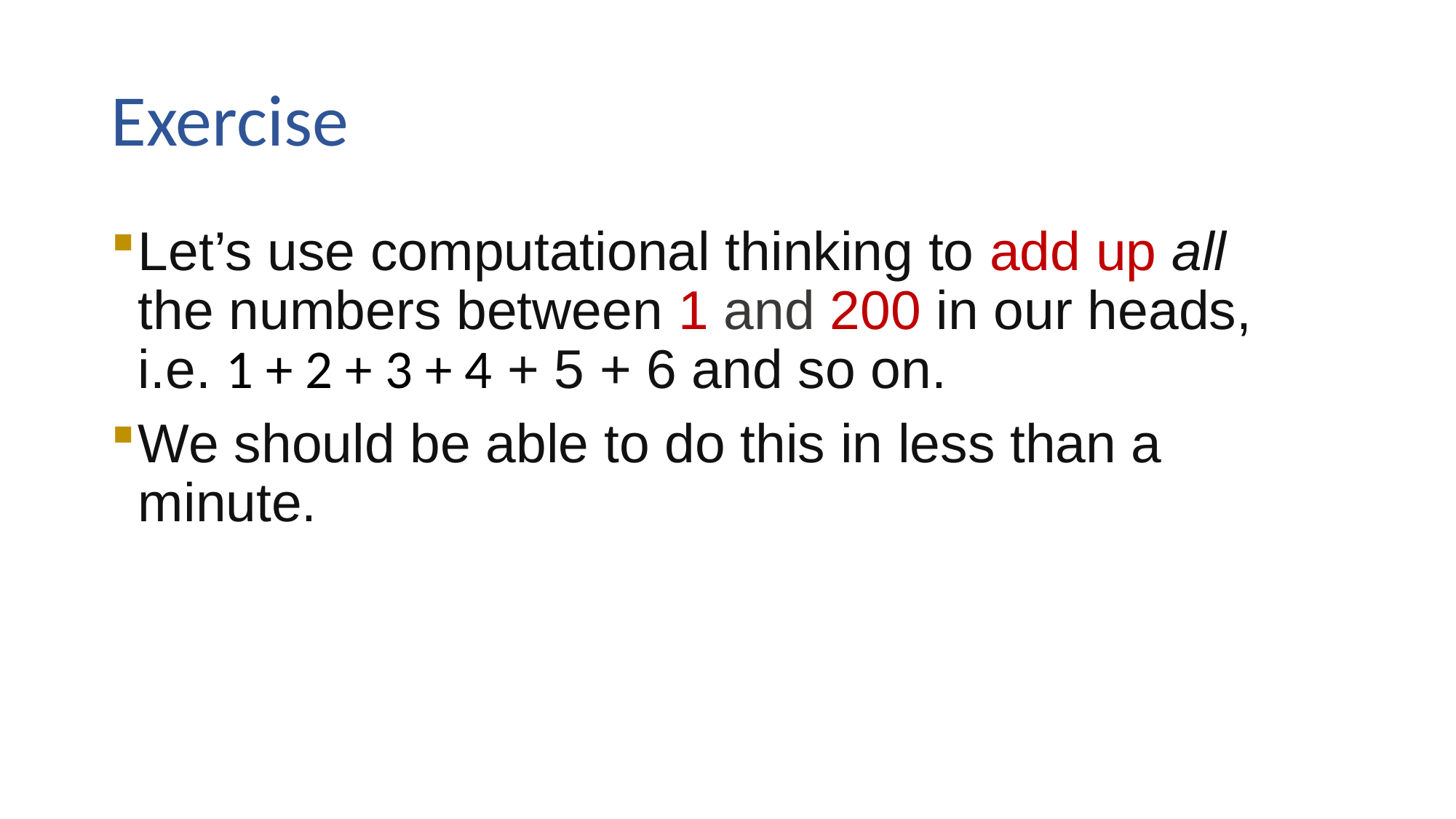

# Exercise
Let’s use computational thinking to add up all the numbers between 1 and 200 in our heads, i.e. 1 + 2 + 3 + 4 + 5 + 6 and so on.
We should be able to do this in less than a minute.